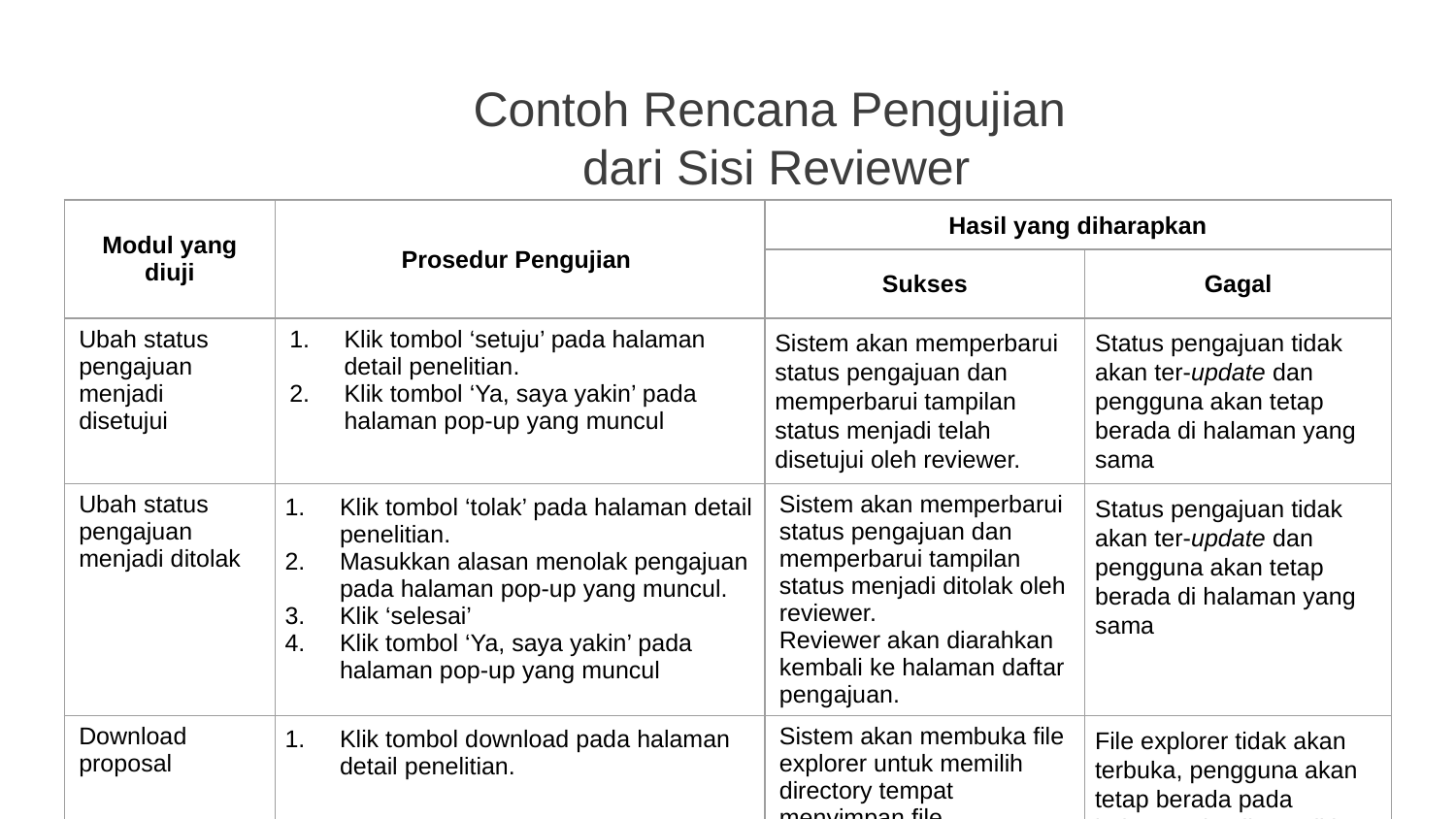

Contoh Rencana Pengujian
dari Sisi Reviewer
| Modul yang diuji | Prosedur Pengujian | Hasil yang diharapkan |  |
| --- | --- | --- | --- |
|  |  | Sukses | Gagal |
| Ubah status pengajuan menjadi disetujui | Klik tombol ‘setuju’ pada halaman detail penelitian.  Klik tombol ‘Ya, saya yakin’ pada halaman pop-up yang muncul | Sistem akan memperbarui status pengajuan dan memperbarui tampilan status menjadi telah disetujui oleh reviewer. | Status pengajuan tidak akan ter-update dan pengguna akan tetap berada di halaman yang sama |
| Ubah status pengajuan menjadi ditolak | Klik tombol ‘tolak’ pada halaman detail penelitian.  Masukkan alasan menolak pengajuan pada halaman pop-up yang muncul.  Klik ‘selesai’ Klik tombol ‘Ya, saya yakin’ pada halaman pop-up yang muncul | Sistem akan memperbarui status pengajuan dan memperbarui tampilan status menjadi ditolak oleh reviewer.  Reviewer akan diarahkan kembali ke halaman daftar pengajuan. | Status pengajuan tidak akan ter-update dan pengguna akan tetap berada di halaman yang sama |
| Download proposal | Klik tombol download pada halaman detail penelitian. | Sistem akan membuka file explorer untuk memilih directory tempat menyimpan file. | File explorer tidak akan terbuka, pengguna akan tetap berada pada halaman detail penelitian, dan file tidak terdownload |